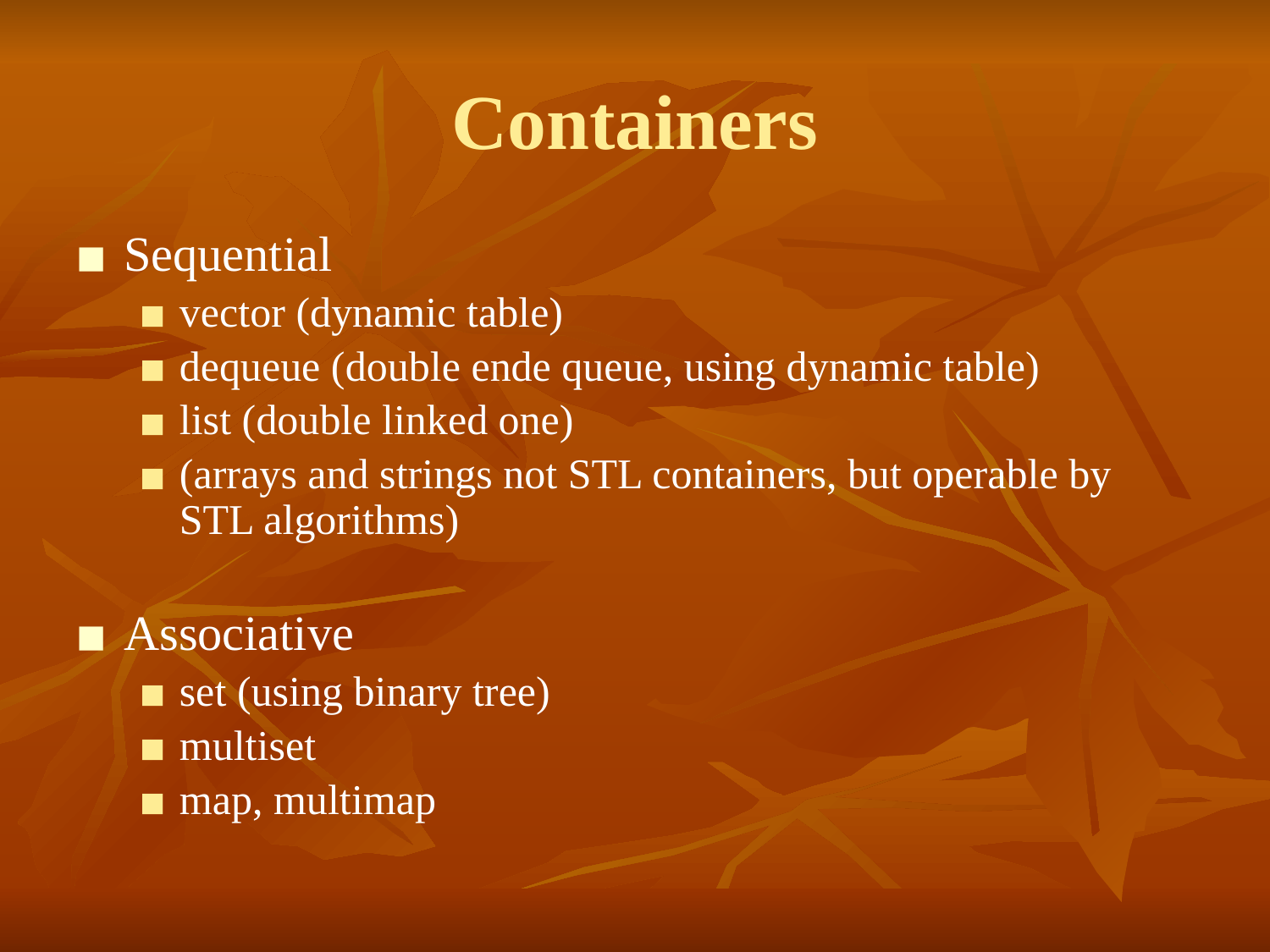

# Containers
Sequential
vector (dynamic table)
dequeue (double ende queue, using dynamic table)
list (double linked one)
(arrays and strings not STL containers, but operable by STL algorithms)

Associative
set (using binary tree)
multiset
map, multimap